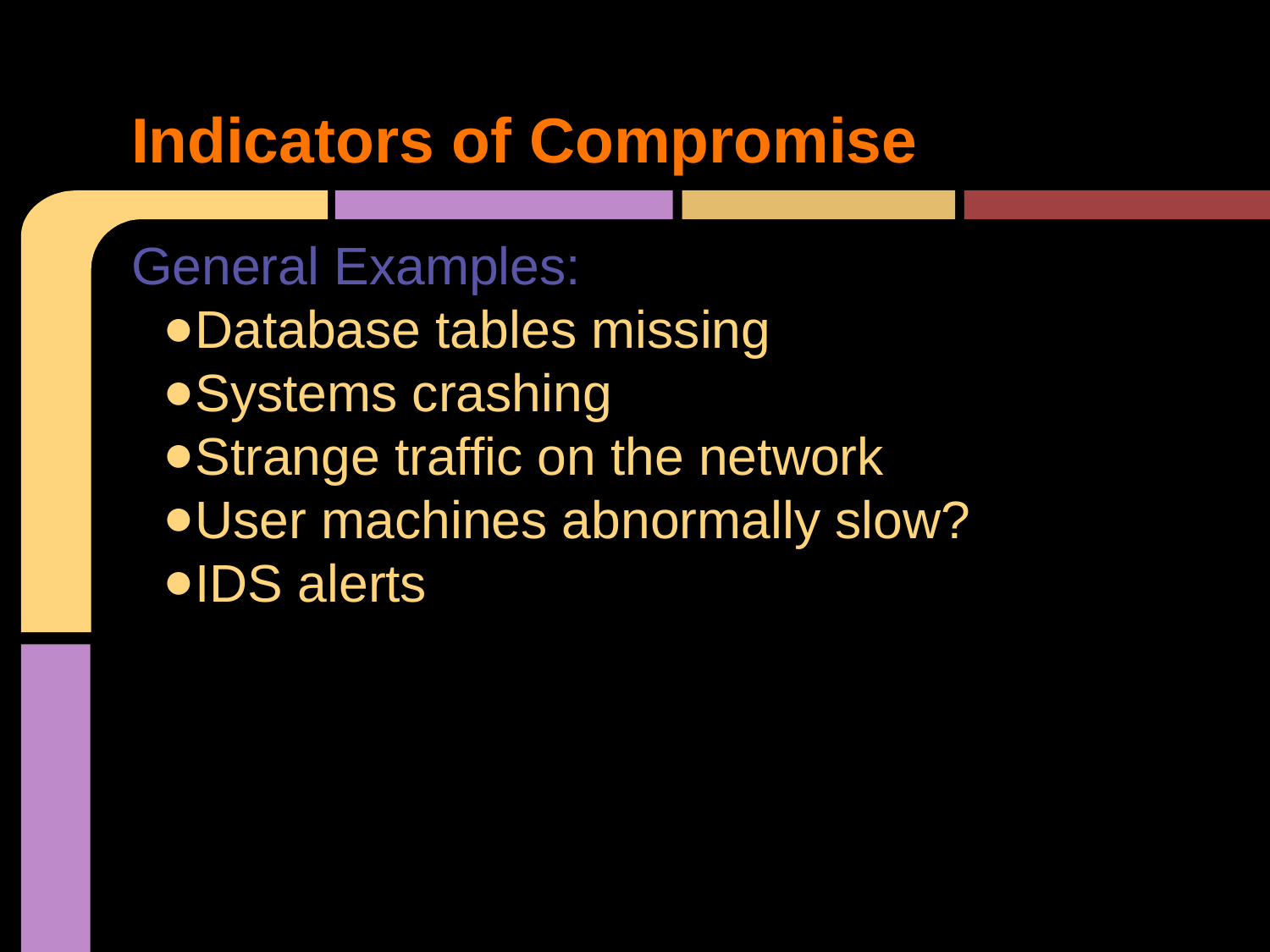

# Indicators of Compromise
General Examples:
Database tables missing
Systems crashing
Strange traffic on the network
User machines abnormally slow?
IDS alerts